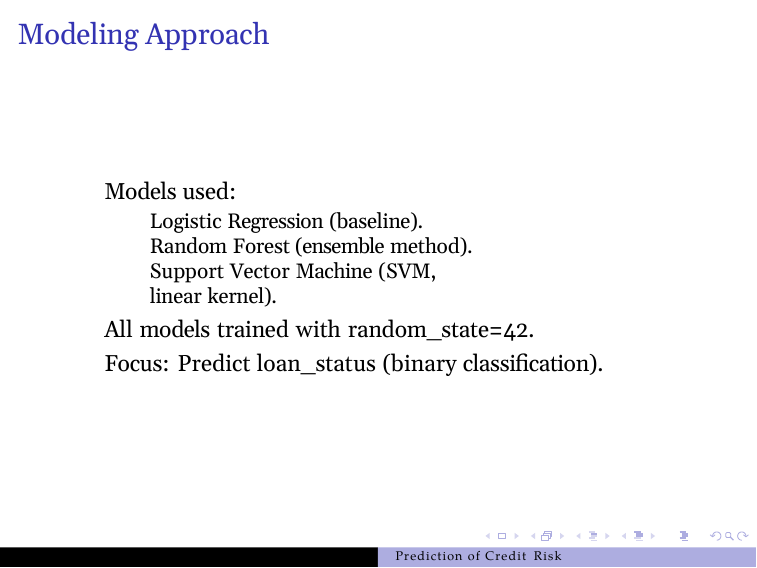

# Modeling Approach
Models used:
Logistic Regression (baseline). Random Forest (ensemble method).
Support Vector Machine (SVM, linear kernel).
All models trained with random_state=42. Focus: Predict loan_status (binary classification).
Prediction of Credit Risk